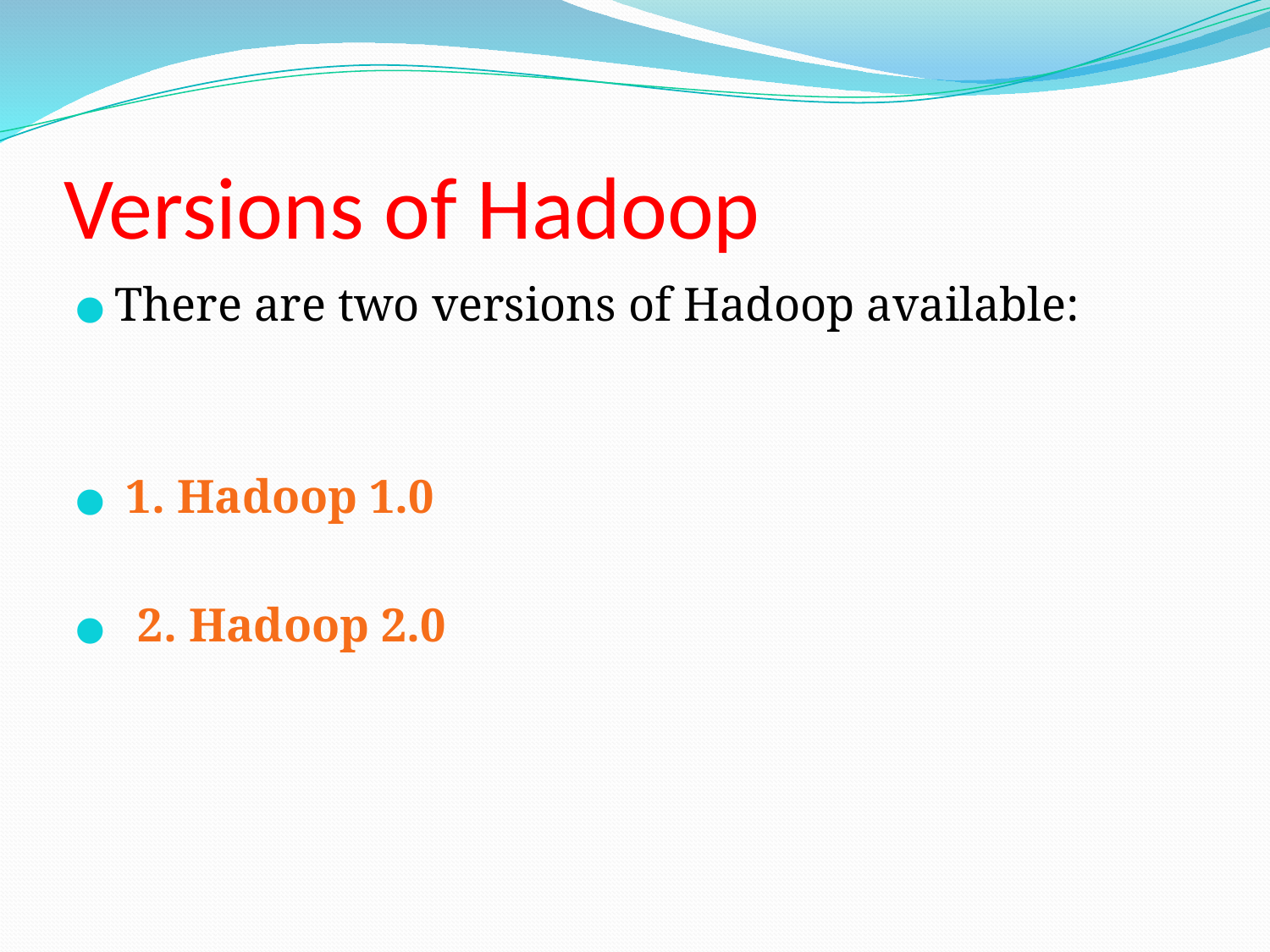

# Versions of Hadoop
There are two versions of Hadoop available:

 1. Hadoop 1.0

  2. Hadoop 2.0